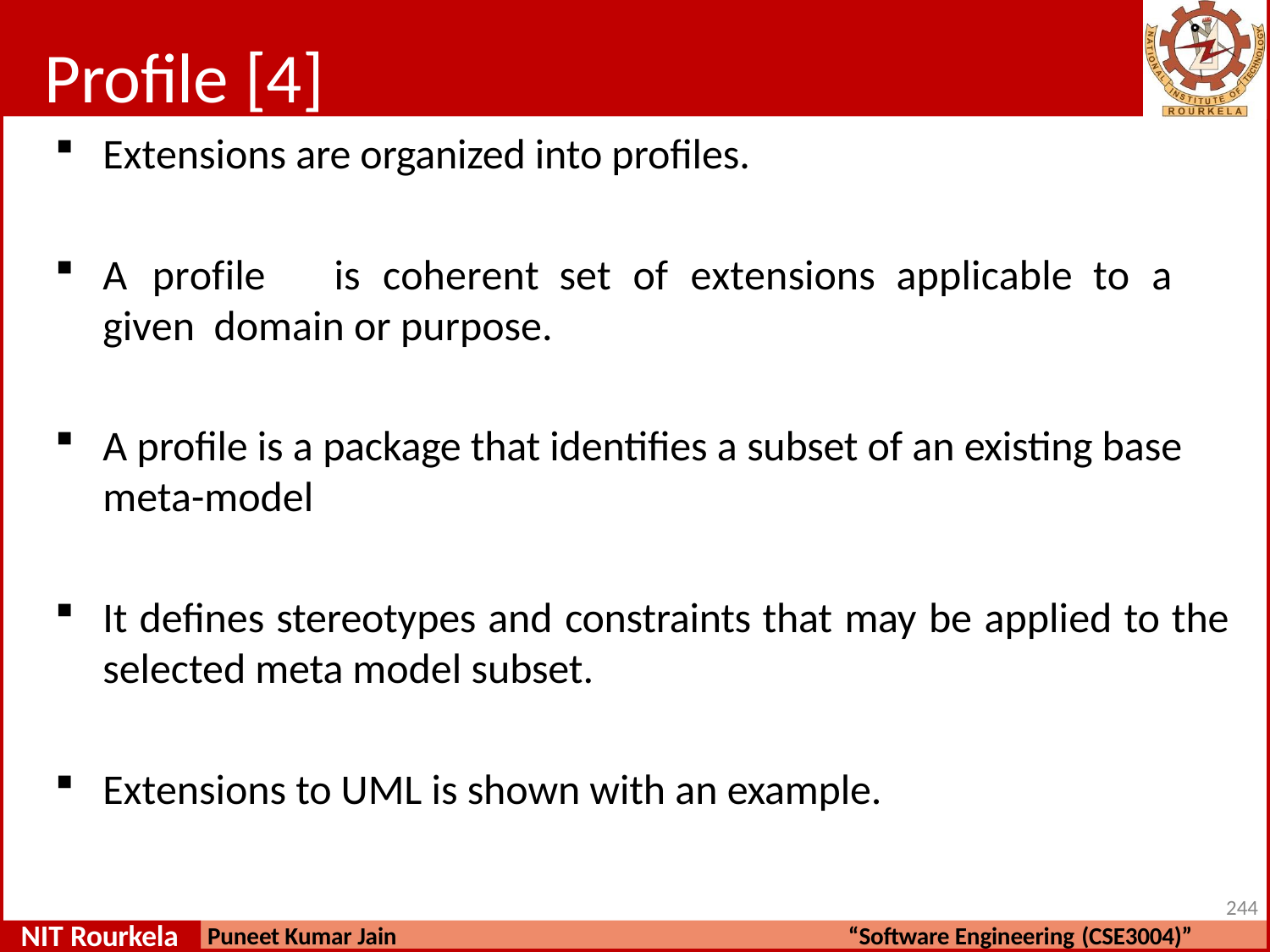

# Profile [4]
Extensions are organized into profiles.

A	profile	is	coherent	set	of	extensions	applicable	to	a	given  domain or purpose.

A profile is a package that identifies a subset of an existing base  meta-model

It defines stereotypes and constraints that may be applied to the
selected meta model subset.

Extensions to UML is shown with an example.
244
NIT Rourkela
Puneet Kumar Jain
“Software Engineering (CSE3004)”